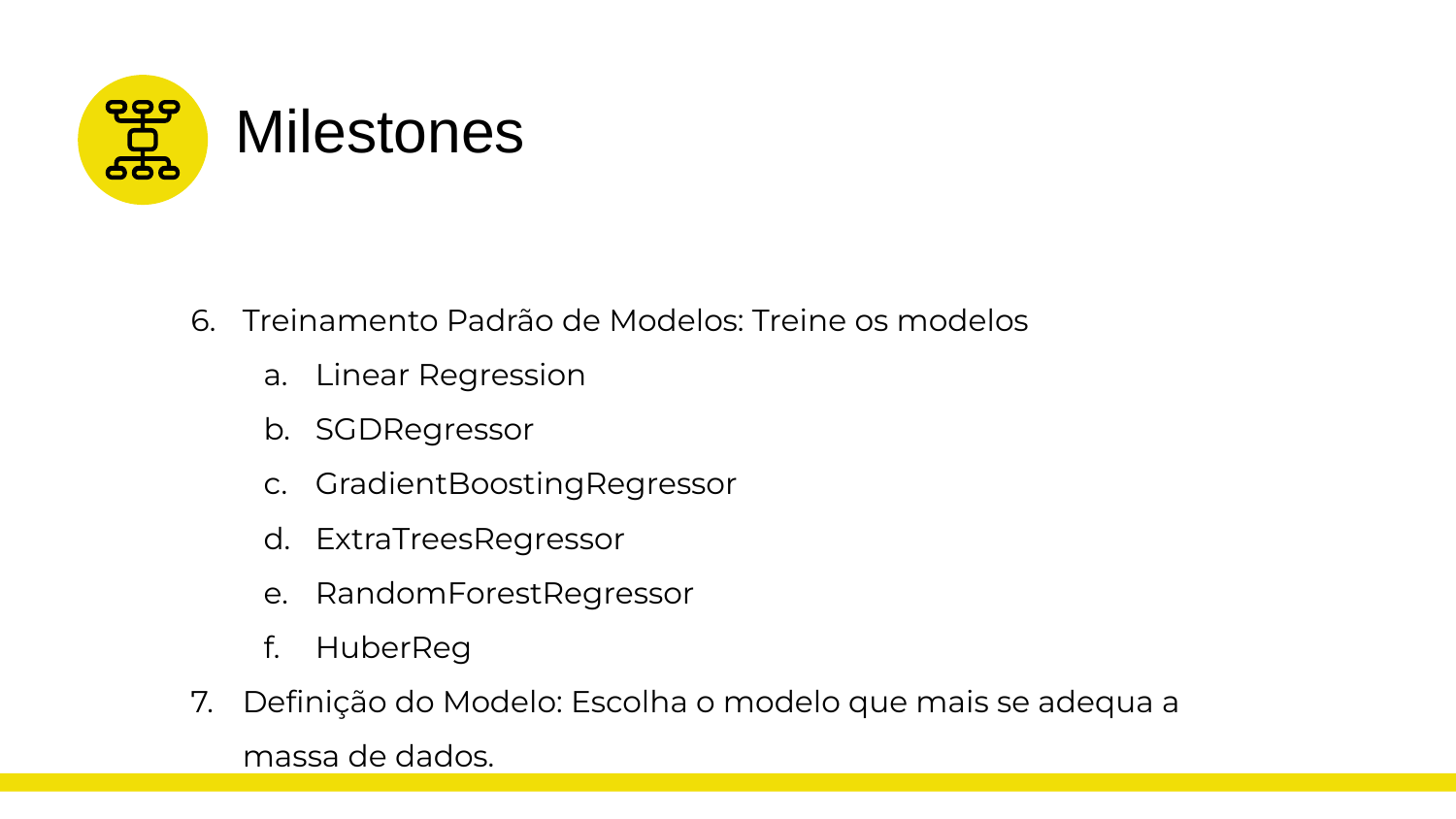

# Milestones

Treinamento Padrão de Modelos: Treine os modelos
Linear Regression
SGDRegressor
GradientBoostingRegressor
ExtraTreesRegressor
RandomForestRegressor
HuberReg
Definição do Modelo: Escolha o modelo que mais se adequa a massa de dados.